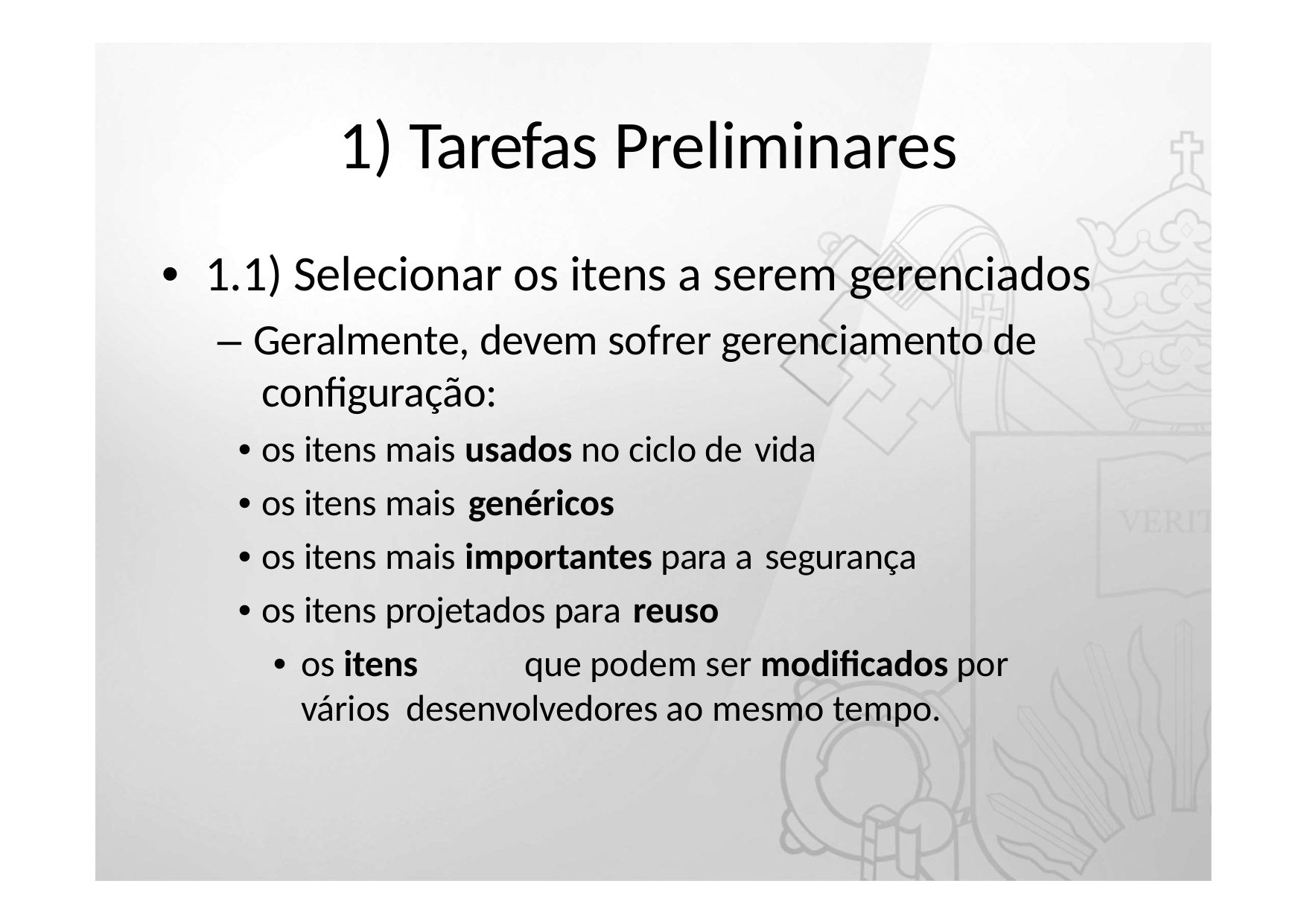

# 1) Tarefas Preliminares
•	1.1) Selecionar os itens a serem gerenciados
– Geralmente, devem sofrer gerenciamento de  configuração:
• os itens mais usados no ciclo de vida
• os itens mais genéricos
• os itens mais importantes para a segurança
• os itens projetados para reuso
• os itens	que podem ser modificados por vários  desenvolvedores ao mesmo tempo.